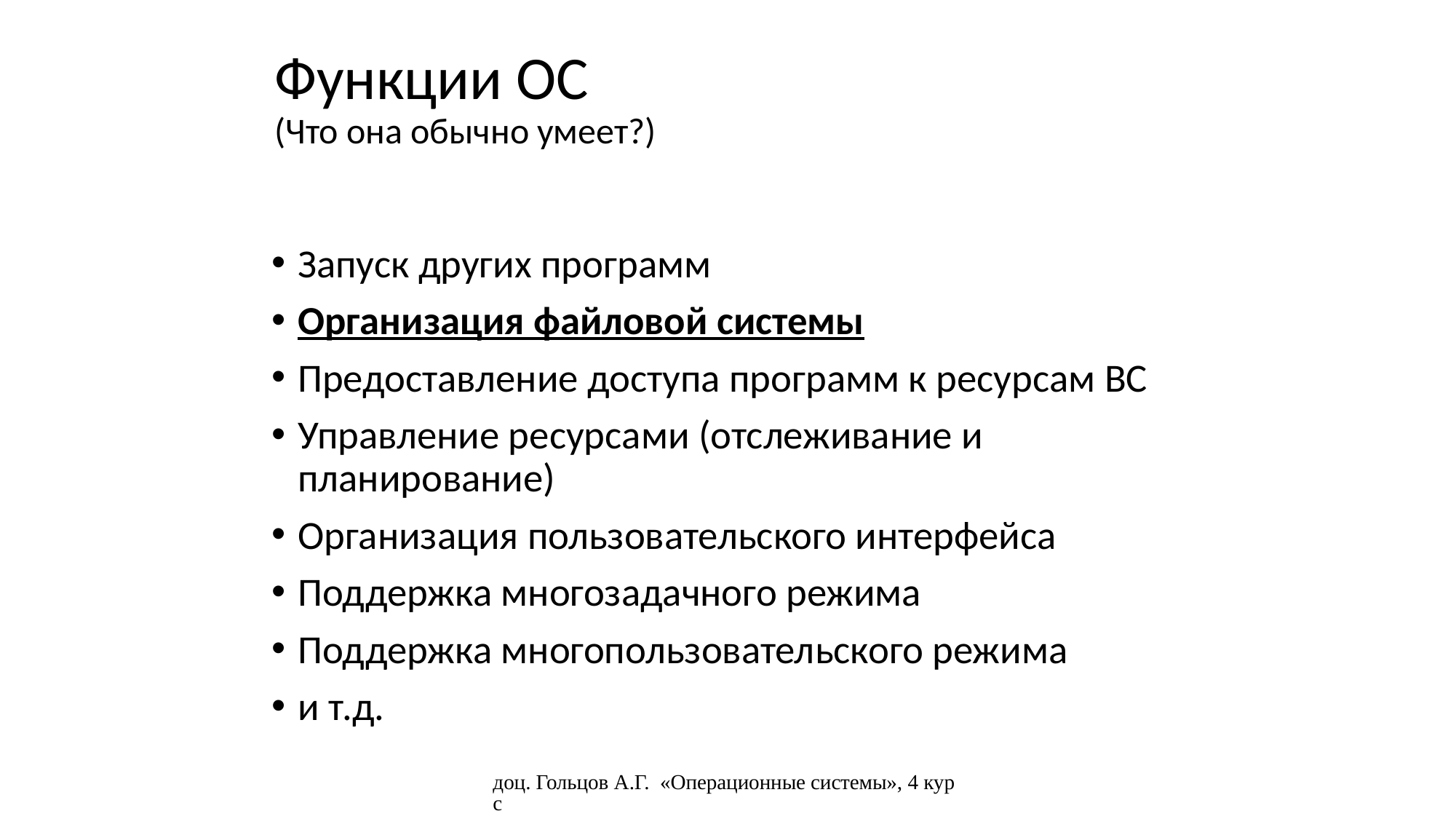

# Функции ОС (Что она обычно умеет?)
Запуск других программ
Организация файловой системы
Предоставление доступа программ к ресурсам ВС
Управление ресурсами (отслеживание и планирование)
Организация пользовательского интерфейса
Поддержка многозадачного режима
Поддержка многопользовательского режима
и т.д.
доц. Гольцов А.Г.  «Операционные системы», 4 курс